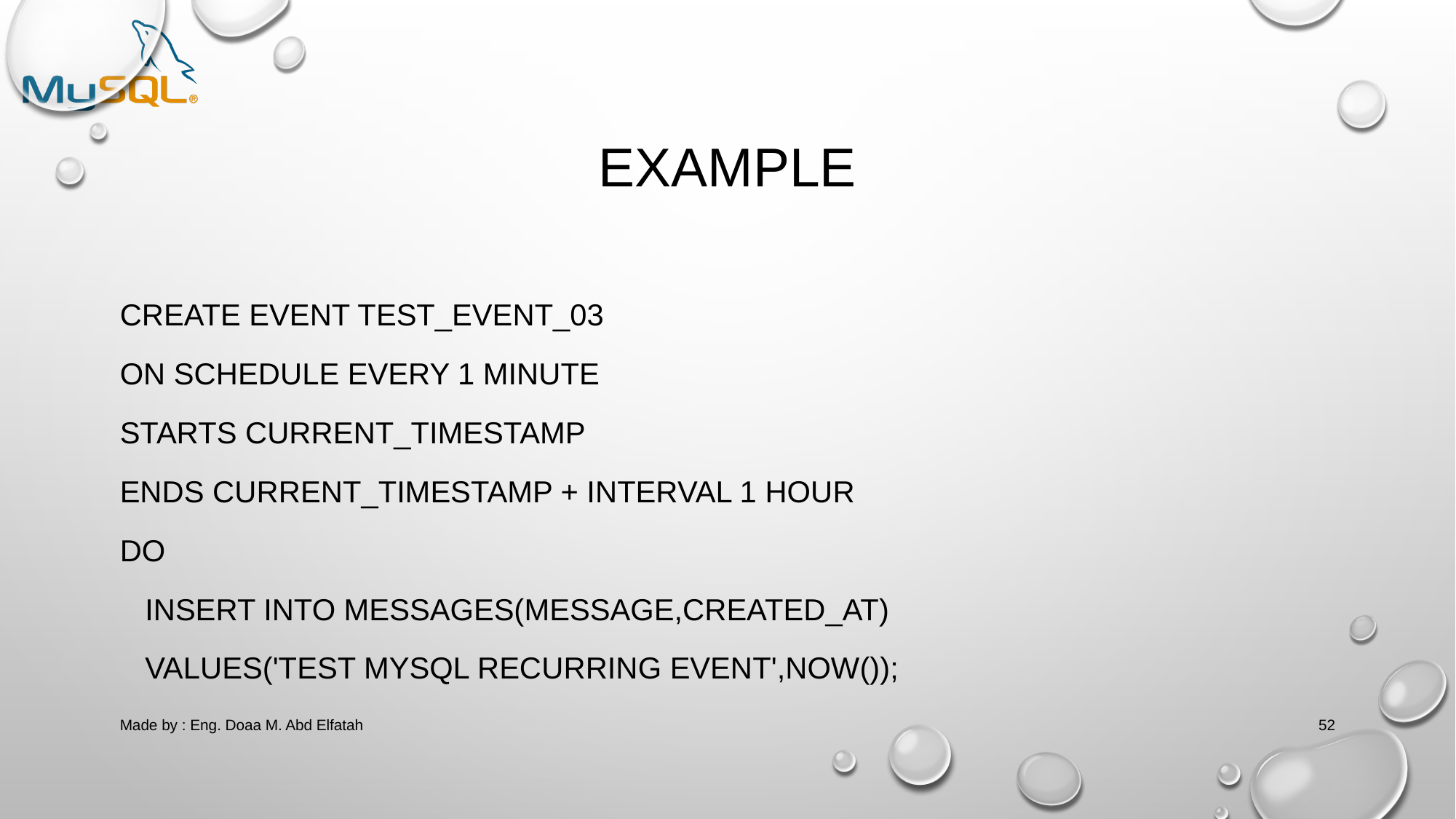

# Example
CREATE EVENT test_event_03
ON SCHEDULE EVERY 1 MINUTE
STARTS CURRENT_TIMESTAMP
ENDS CURRENT_TIMESTAMP + INTERVAL 1 HOUR
DO
   INSERT INTO messages(message,created_at)
   VALUES('Test MySQL recurring Event',NOW());
Made by : Eng. Doaa M. Abd Elfatah
52